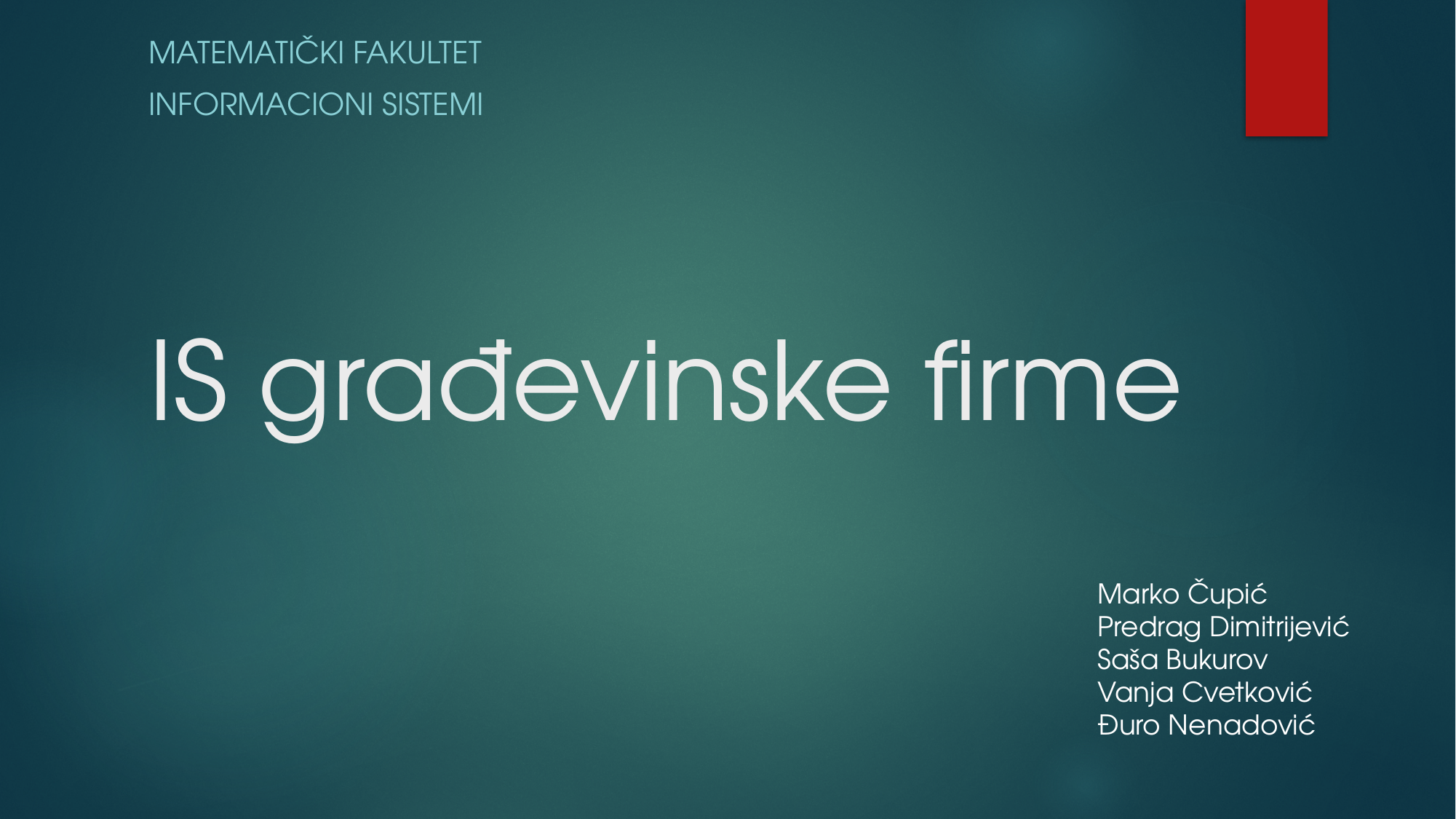

Matematički fakultet
Informacioni sistemi
# IS građevinske firme
Marko Čupić
Predrag Dimitrijević
Saša Bukurov
Vanja Cvetković
Đuro Nenadović